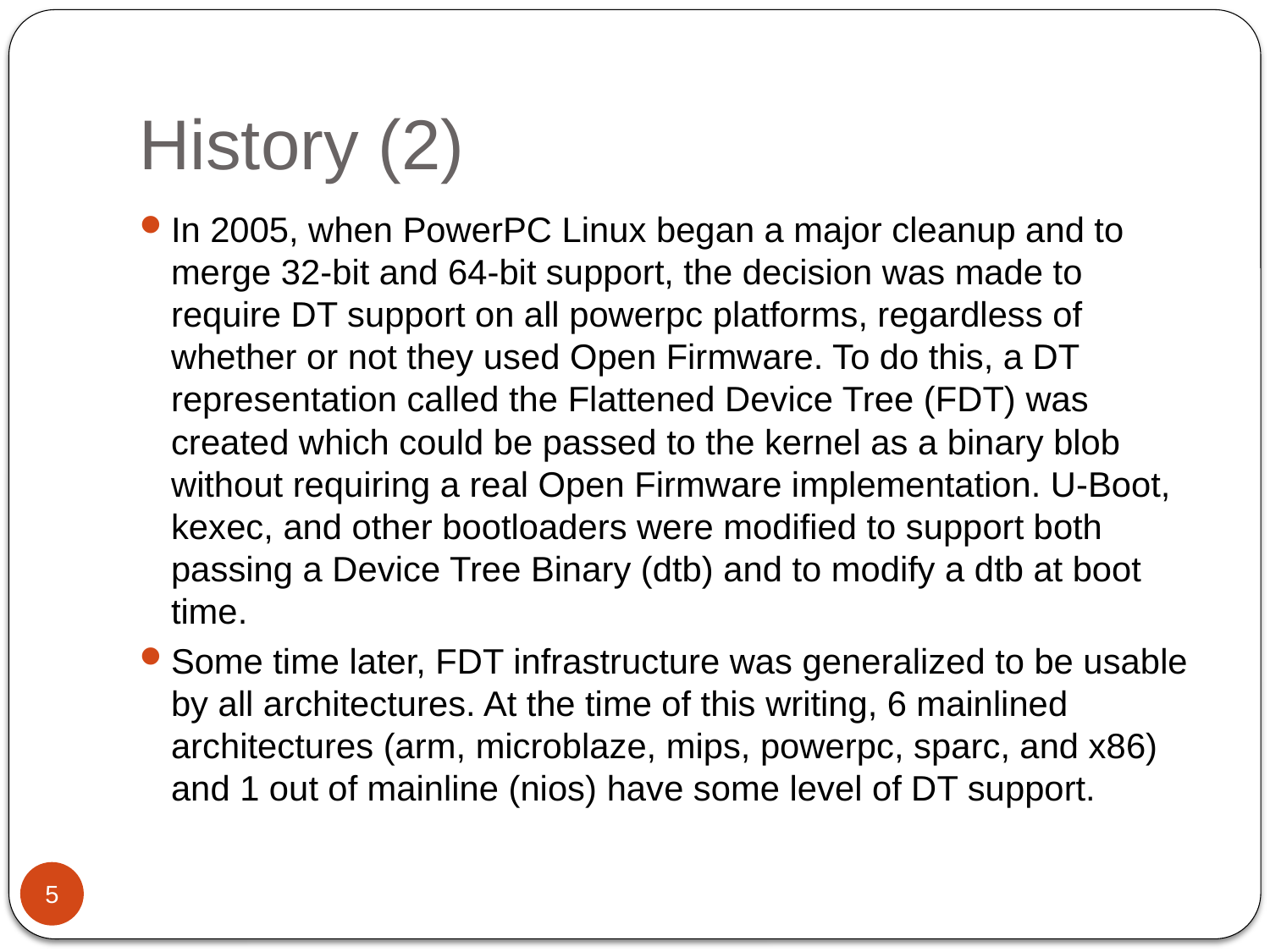

# History (2)
In 2005, when PowerPC Linux began a major cleanup and to merge 32-bit and 64-bit support, the decision was made to require DT support on all powerpc platforms, regardless of whether or not they used Open Firmware. To do this, a DT representation called the Flattened Device Tree (FDT) was created which could be passed to the kernel as a binary blob without requiring a real Open Firmware implementation. U-Boot, kexec, and other bootloaders were modified to support both passing a Device Tree Binary (dtb) and to modify a dtb at boot time.
Some time later, FDT infrastructure was generalized to be usable by all architectures. At the time of this writing, 6 mainlined architectures (arm, microblaze, mips, powerpc, sparc, and x86) and 1 out of mainline (nios) have some level of DT support.
5